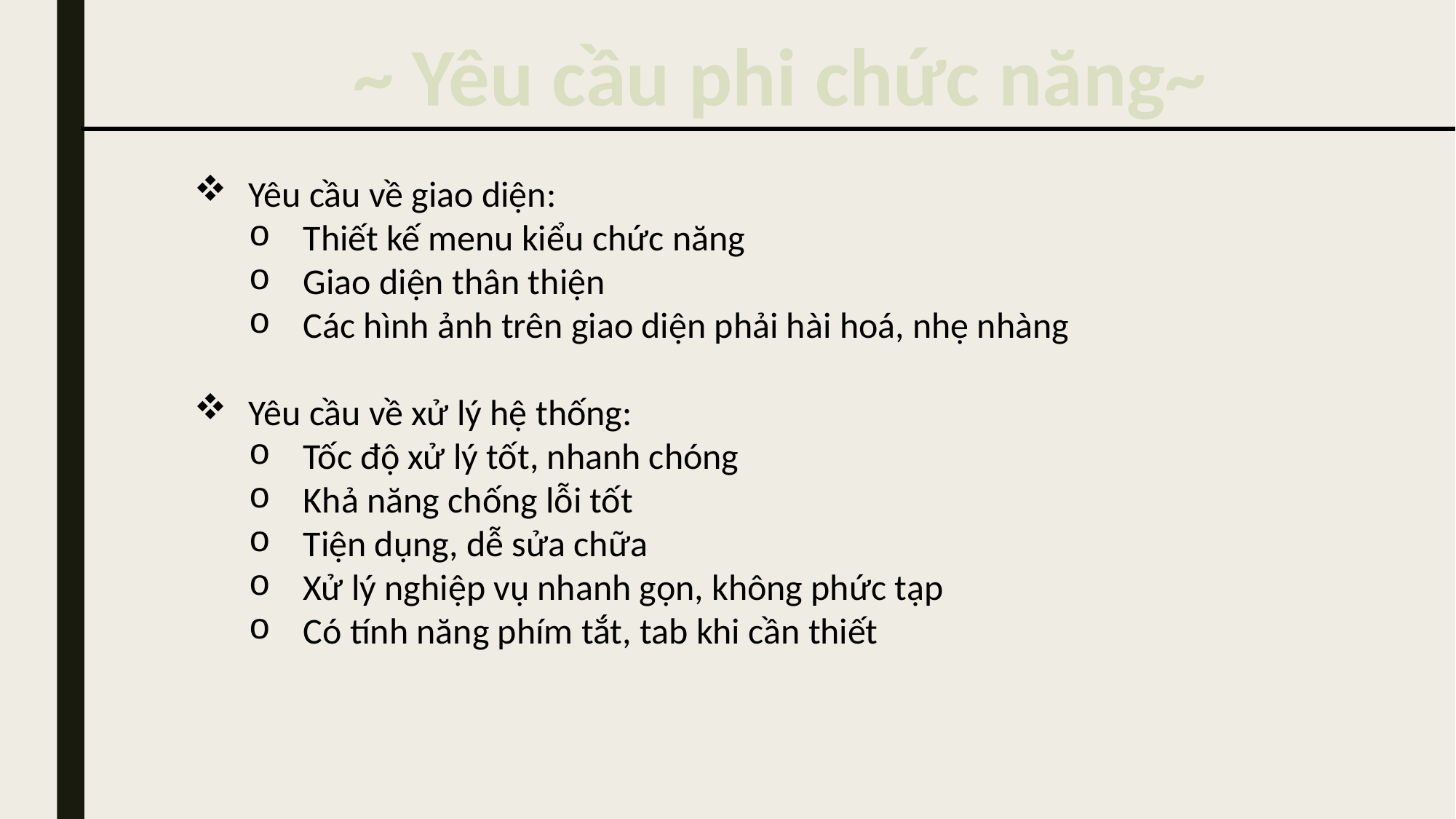

~ Yêu cầu phi chức năng~
Yêu cầu về giao diện:
Thiết kế menu kiểu chức năng
Giao diện thân thiện
Các hình ảnh trên giao diện phải hài hoá, nhẹ nhàng

Yêu cầu về xử lý hệ thống:
Tốc độ xử lý tốt, nhanh chóng
Khả năng chống lỗi tốt
Tiện dụng, dễ sửa chữa
Xử lý nghiệp vụ nhanh gọn, không phức tạp
Có tính năng phím tắt, tab khi cần thiết